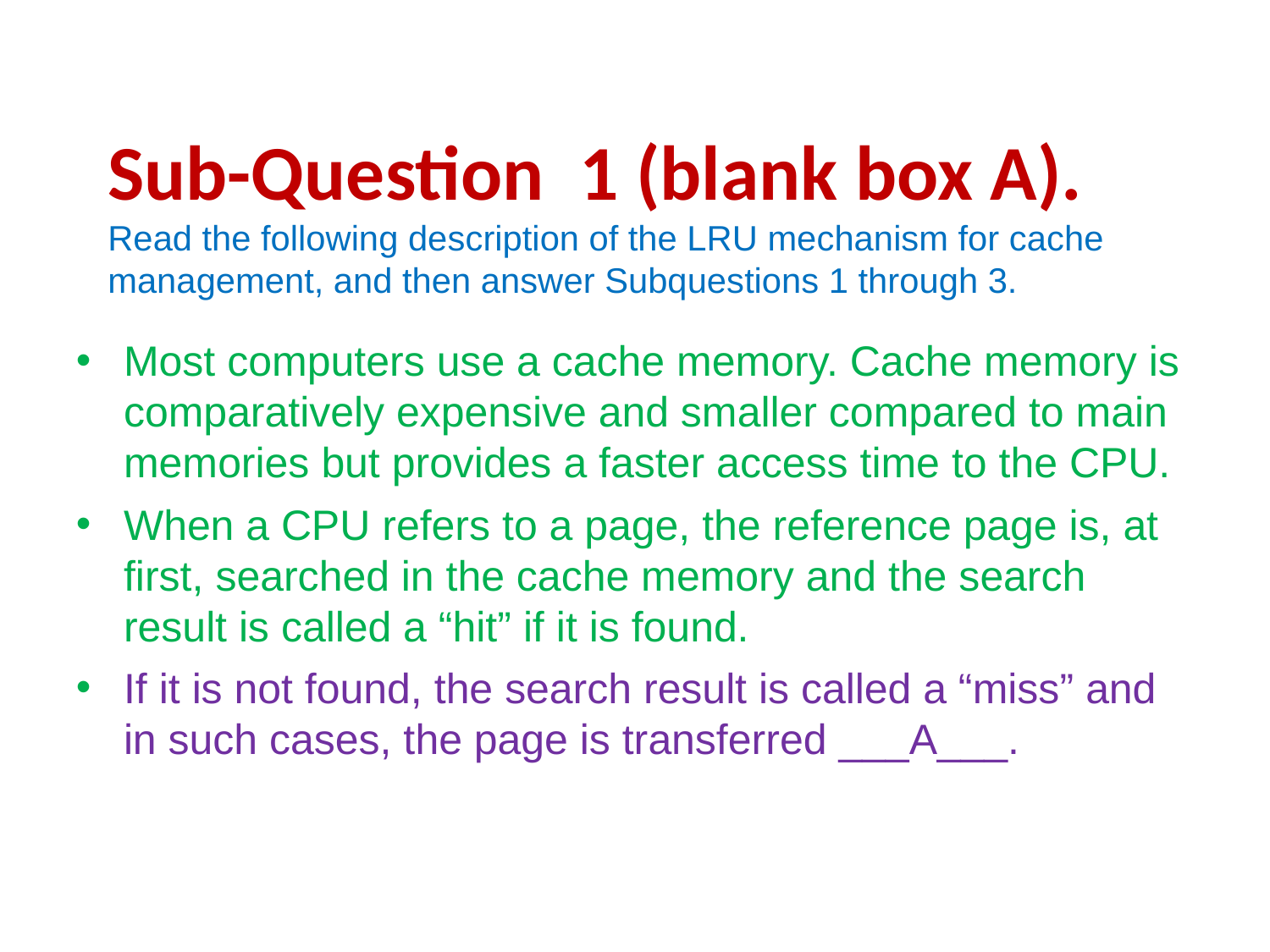

Sub-Question  1 (blank box A).
Read the following description of the LRU mechanism for cache management, and then answer Subquestions 1 through 3.
Most computers use a cache memory. Cache memory is comparatively expensive and smaller compared to main memories but provides a faster access time to the CPU.
When a CPU refers to a page, the reference page is, at first, searched in the cache memory and the search result is called a “hit” if it is found.
If it is not found, the search result is called a “miss” and in such cases, the page is transferred ___A___.